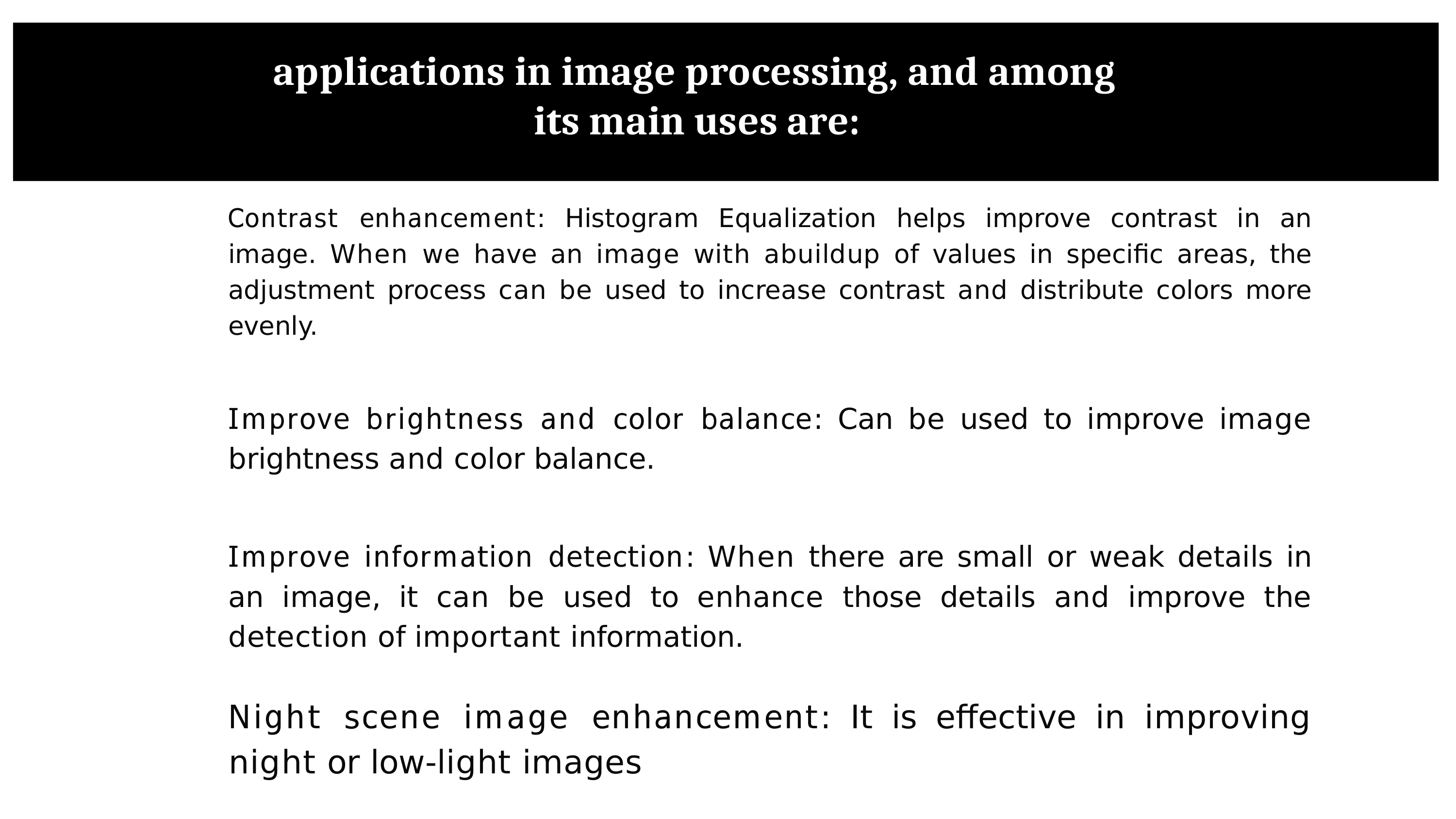

# applications in image processing, and among its main uses are:
Contrast  enhancement:  Histogram  Equalization  helps  improve  contrast  in  an image. When we have an image with abuildup of values in specific areas, the adjustment process can be used to increase contrast and distribute colors more evenly.

Improve brightness and color balance: Can be used to improve image brightness and color balance.

Improve information detection: When there are small or weak details in an  image,  it  can  be  used  to  enhance  those  details  and  improve  the detection of important information.

Night  scene  image  enhancement: It is effective in improving night or low-light images